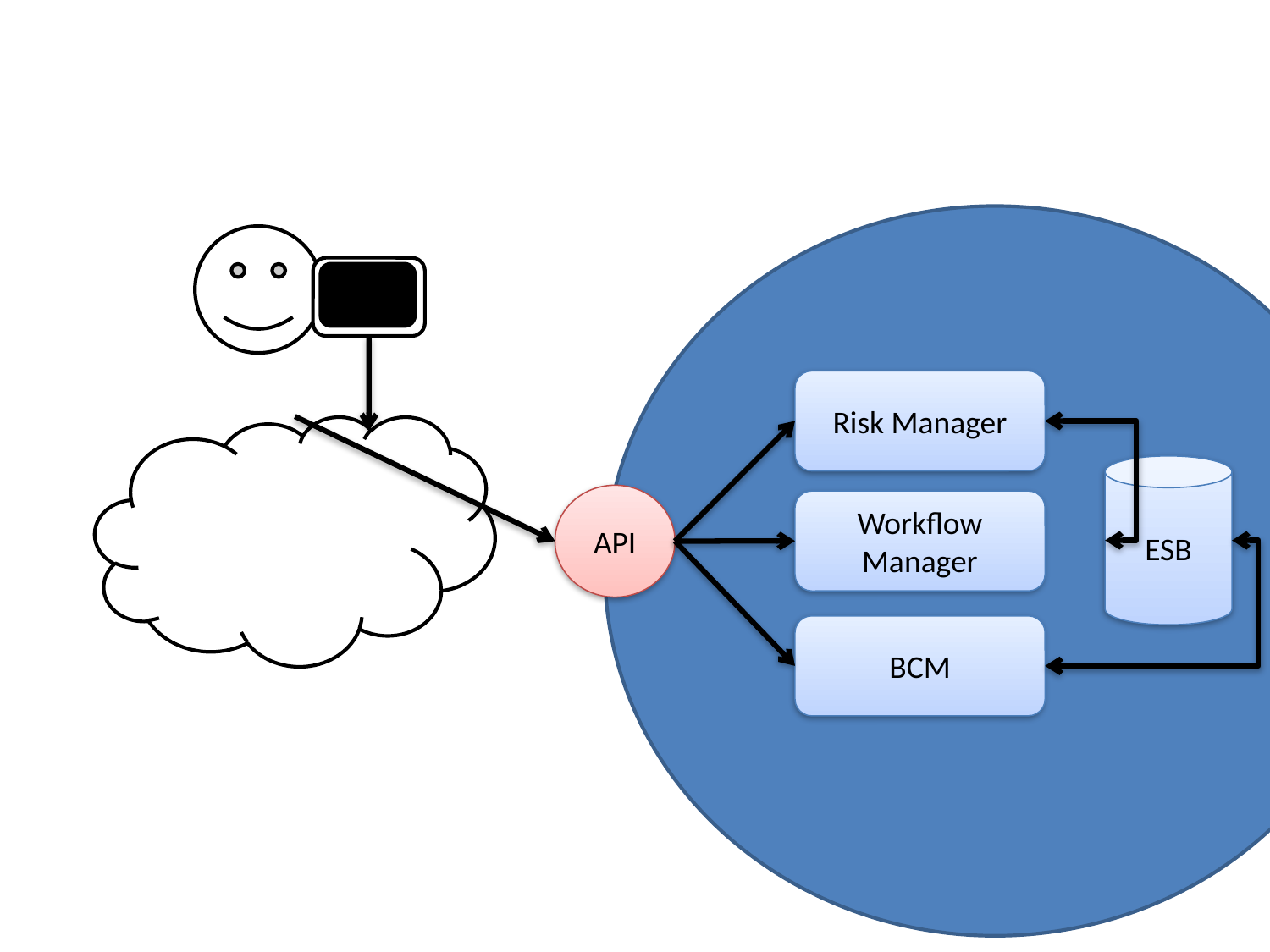

#

Risk Manager

ESB
API
Workflow Manager
BCM